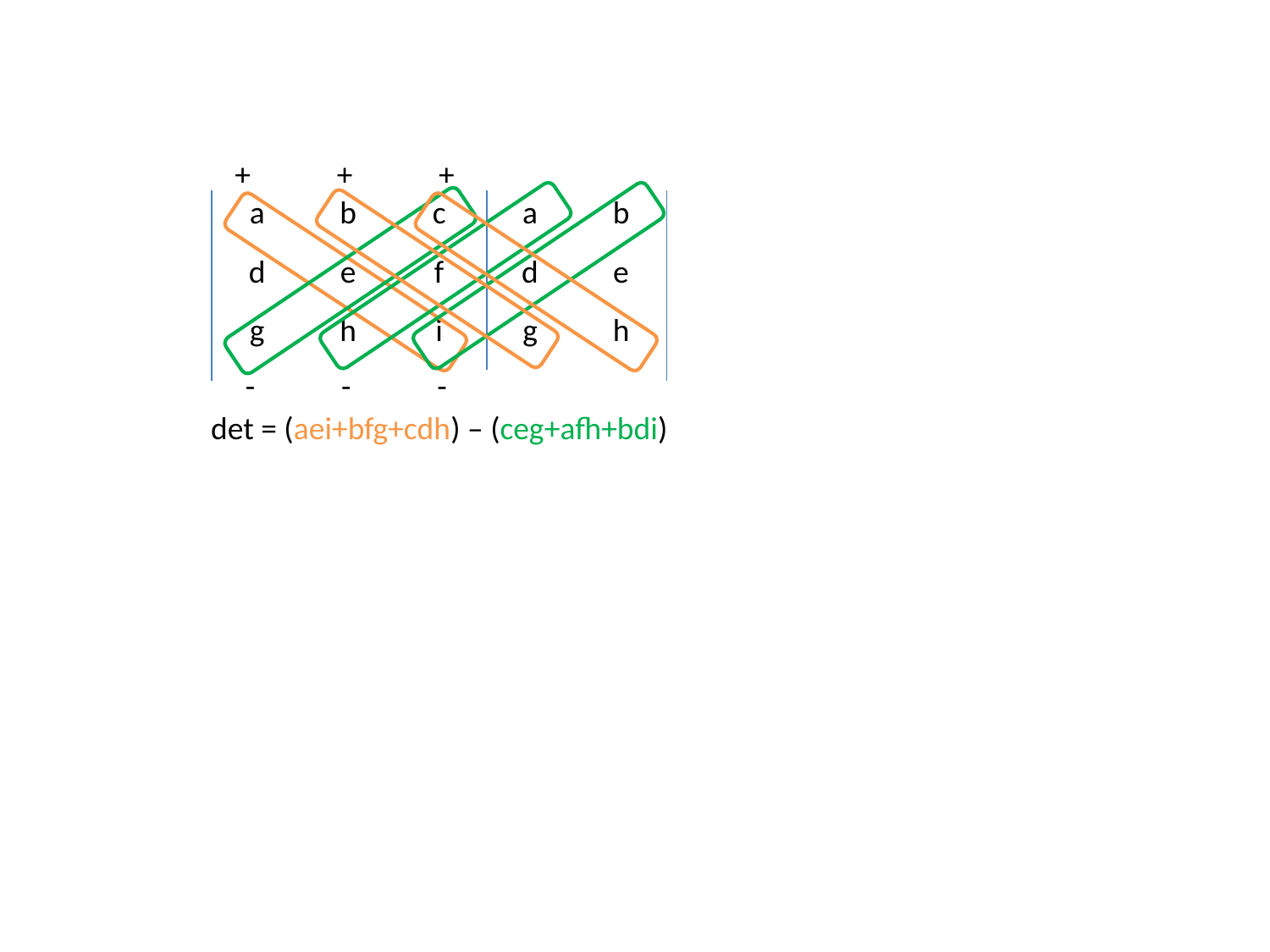

+            +            +
| a | b | c | a | b |
| --- | --- | --- | --- | --- |
| d | e | f | d | e |
| g | h | i | g | h |

-            -            -
det = (aei+bfg+cdh) – (ceg+afh+bdi)